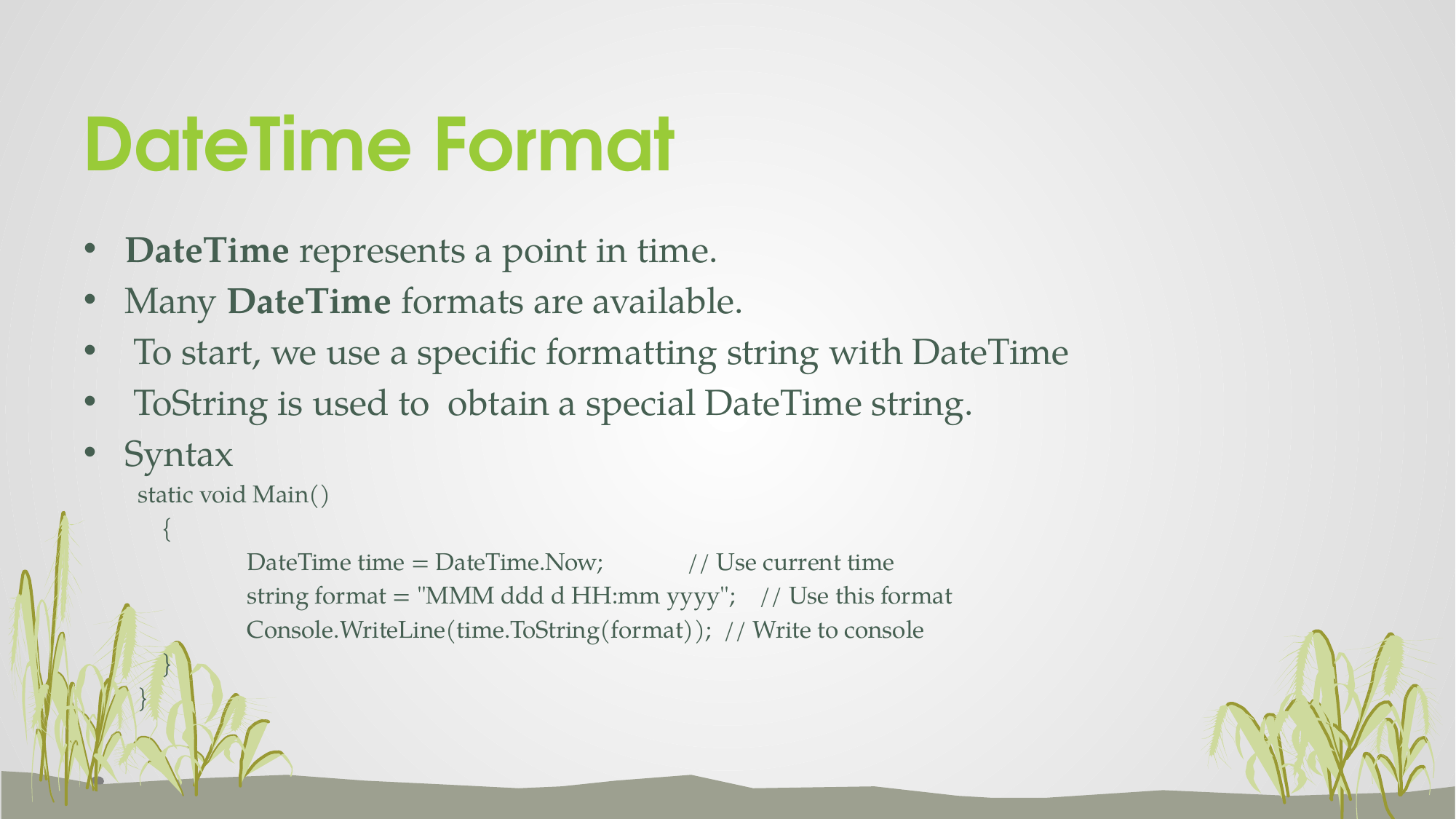

# DateTime Format
DateTime represents a point in time.
Many DateTime formats are available.
 To start, we use a specific formatting string with DateTime
 ToString is used to  obtain a special DateTime string.
Syntax
static void Main()
    {
	DateTime time = DateTime.Now;              // Use current time
	string format = "MMM ddd d HH:mm yyyy";    // Use this format
	Console.WriteLine(time.ToString(format));  // Write to console
    }
}